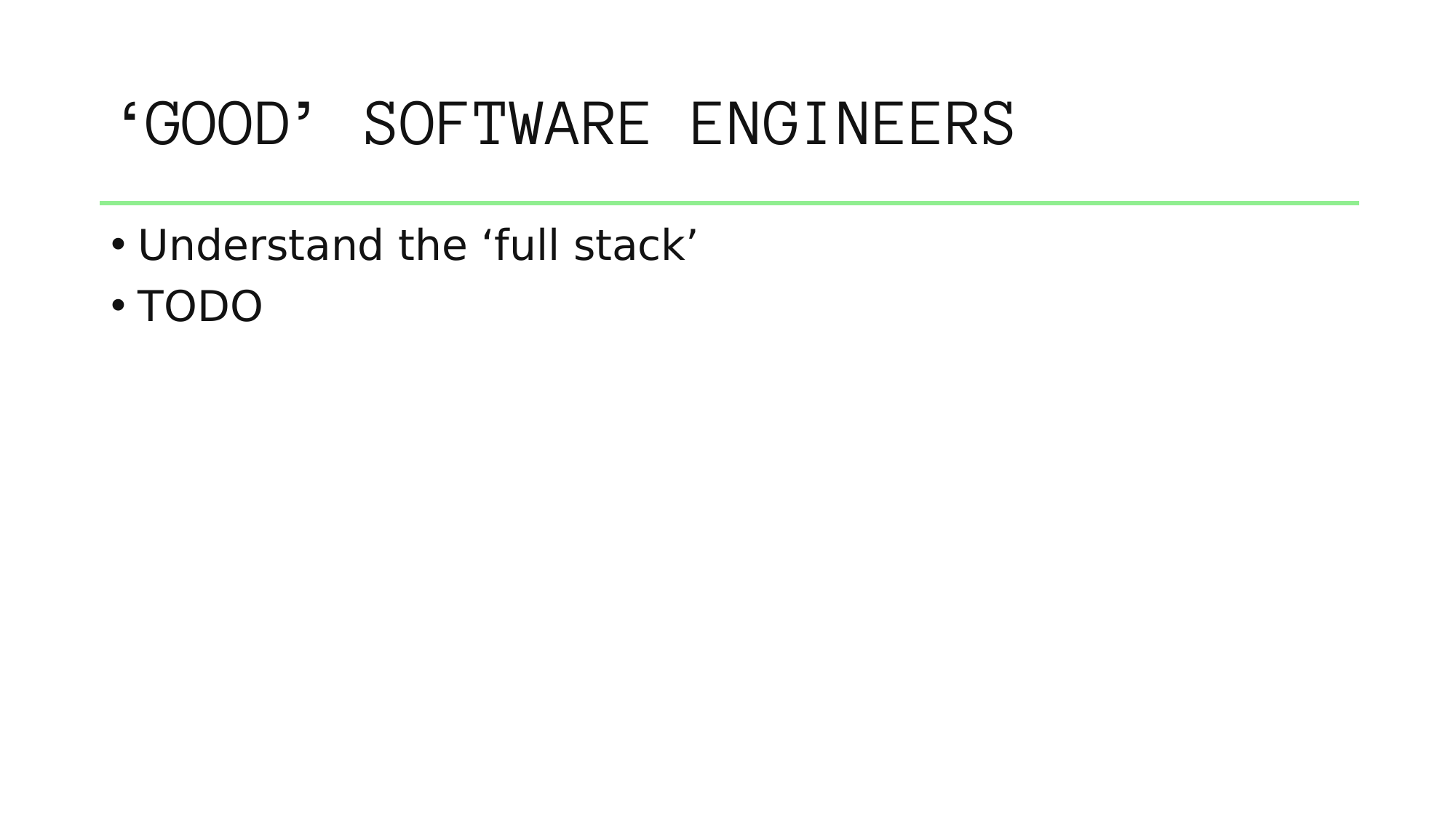

# ‘GOOD’ SOFTWARE ENGINEERS
Understand the ‘full stack’
TODO